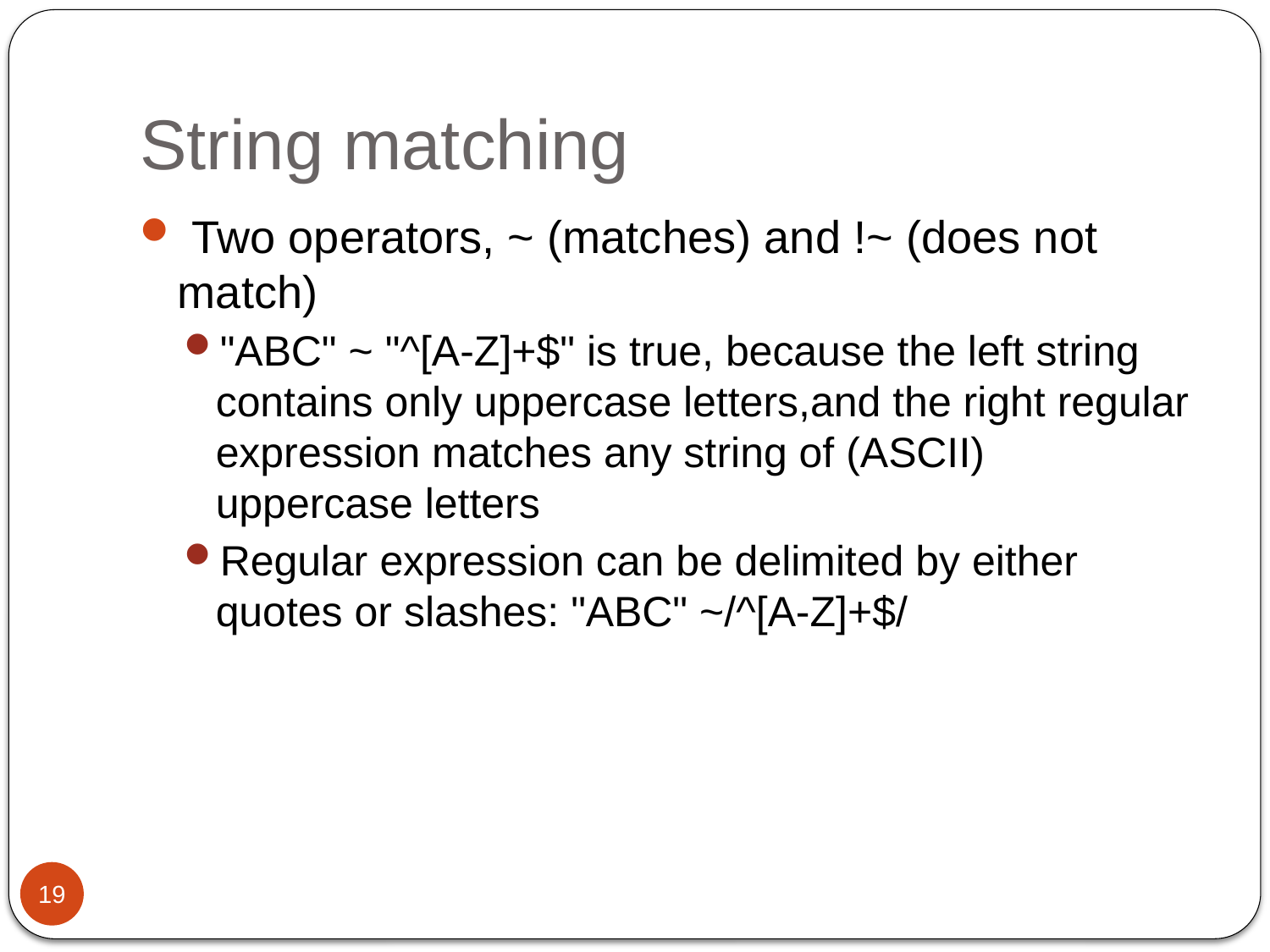

# String matching
 Two operators, ~ (matches) and !~ (does not match)
"ABC" ~ "^[A-Z]+$" is true, because the left string contains only uppercase letters,and the right regular expression matches any string of (ASCII) uppercase letters
Regular expression can be delimited by either quotes or slashes: "ABC" ~/^[A-Z]+$/

19